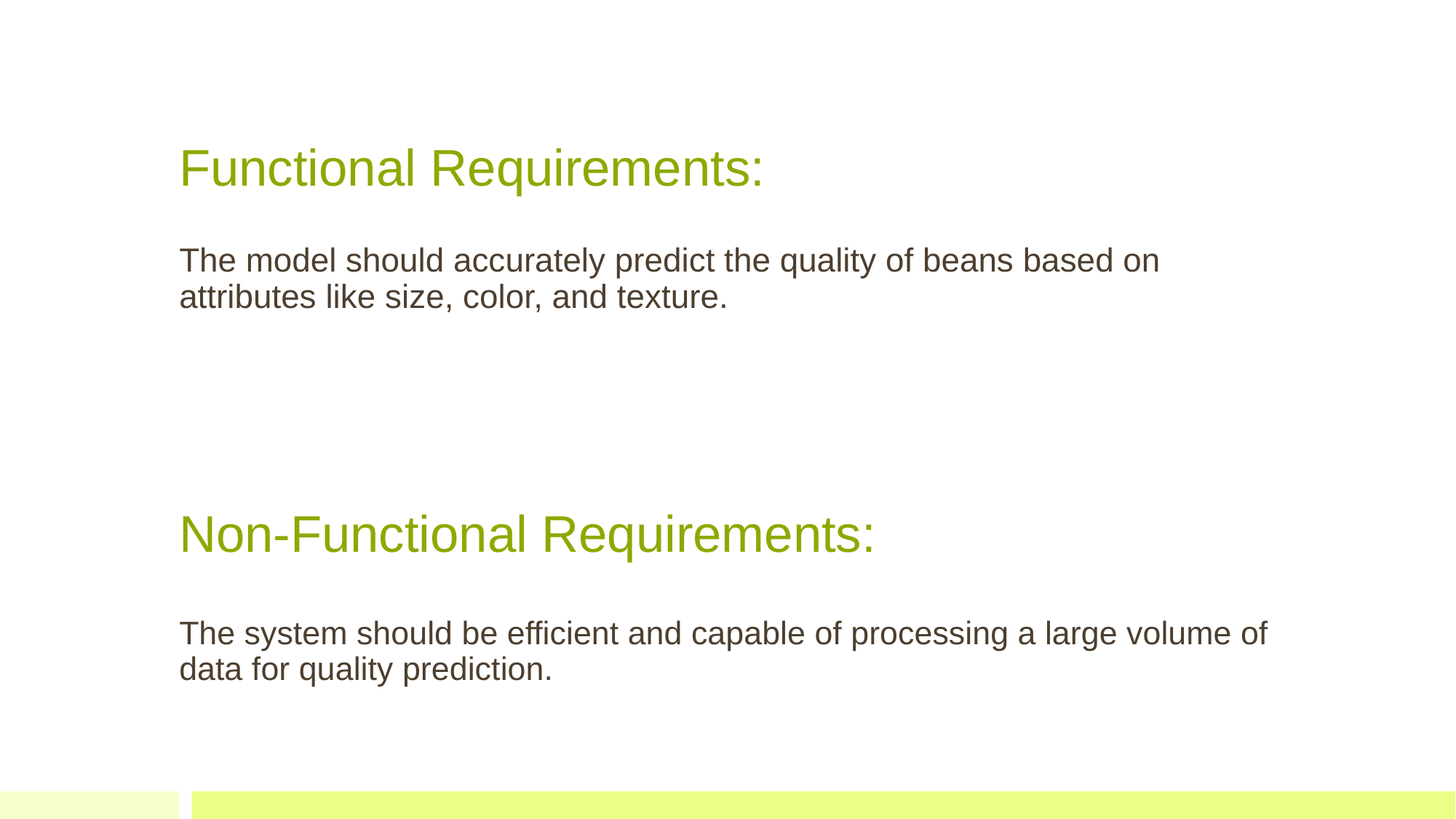

Functional Requirements:
The model should accurately predict the quality of beans based on attributes like size, color, and texture.
# Non-Functional Requirements:
The system should be efficient and capable of processing a large volume of data for quality prediction.